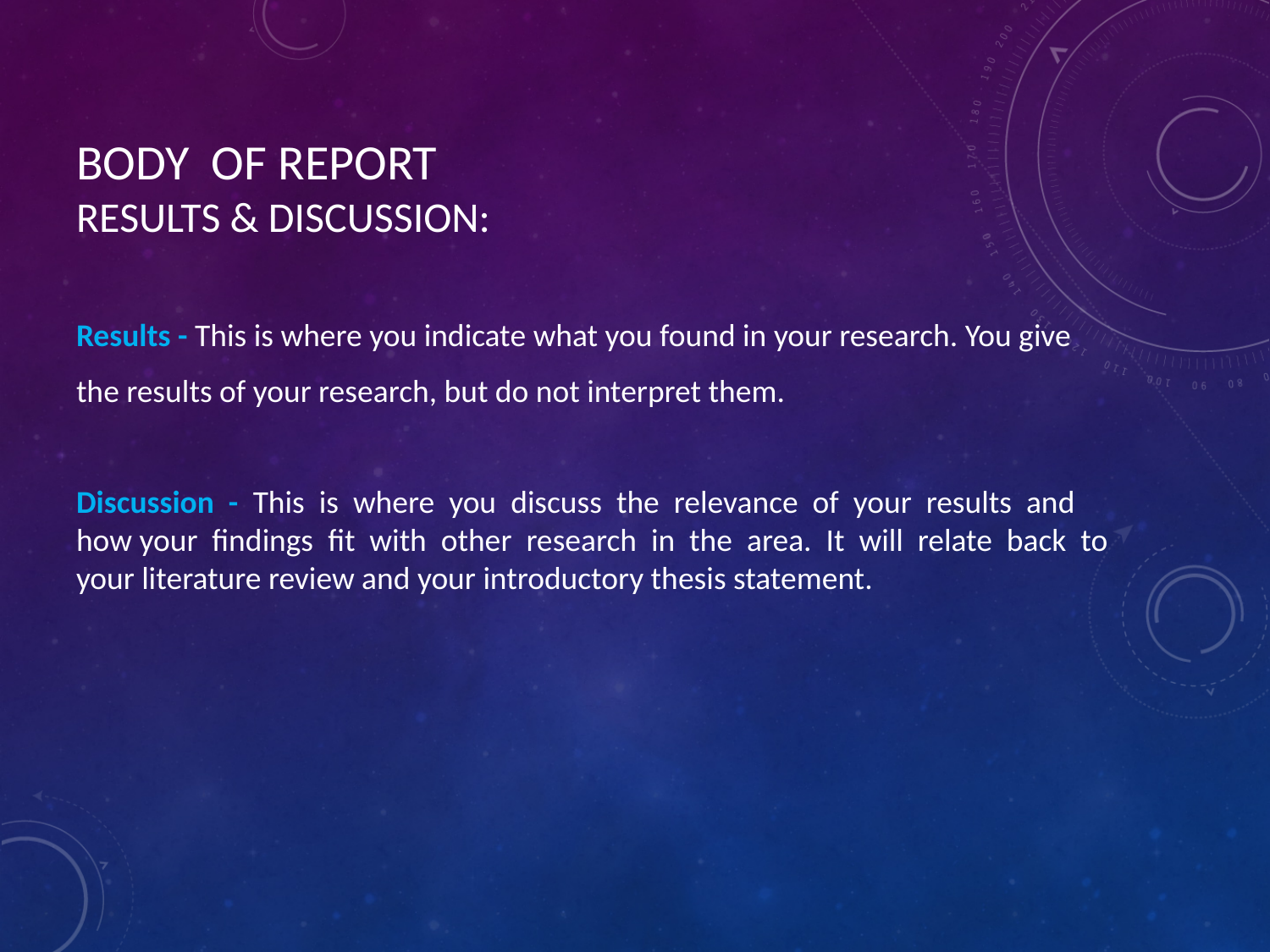

# Body  of report Results & Discussion:
Results - This is where you indicate what you found in your research. You give
the results of your research, but do not interpret them.

Discussion  -  This  is  where  you  discuss  the  relevance  of  your  results  and  how your  findings  fit  with  other  research  in  the  area.  It  will  relate  back  to  your literature review and your introductory thesis statement.